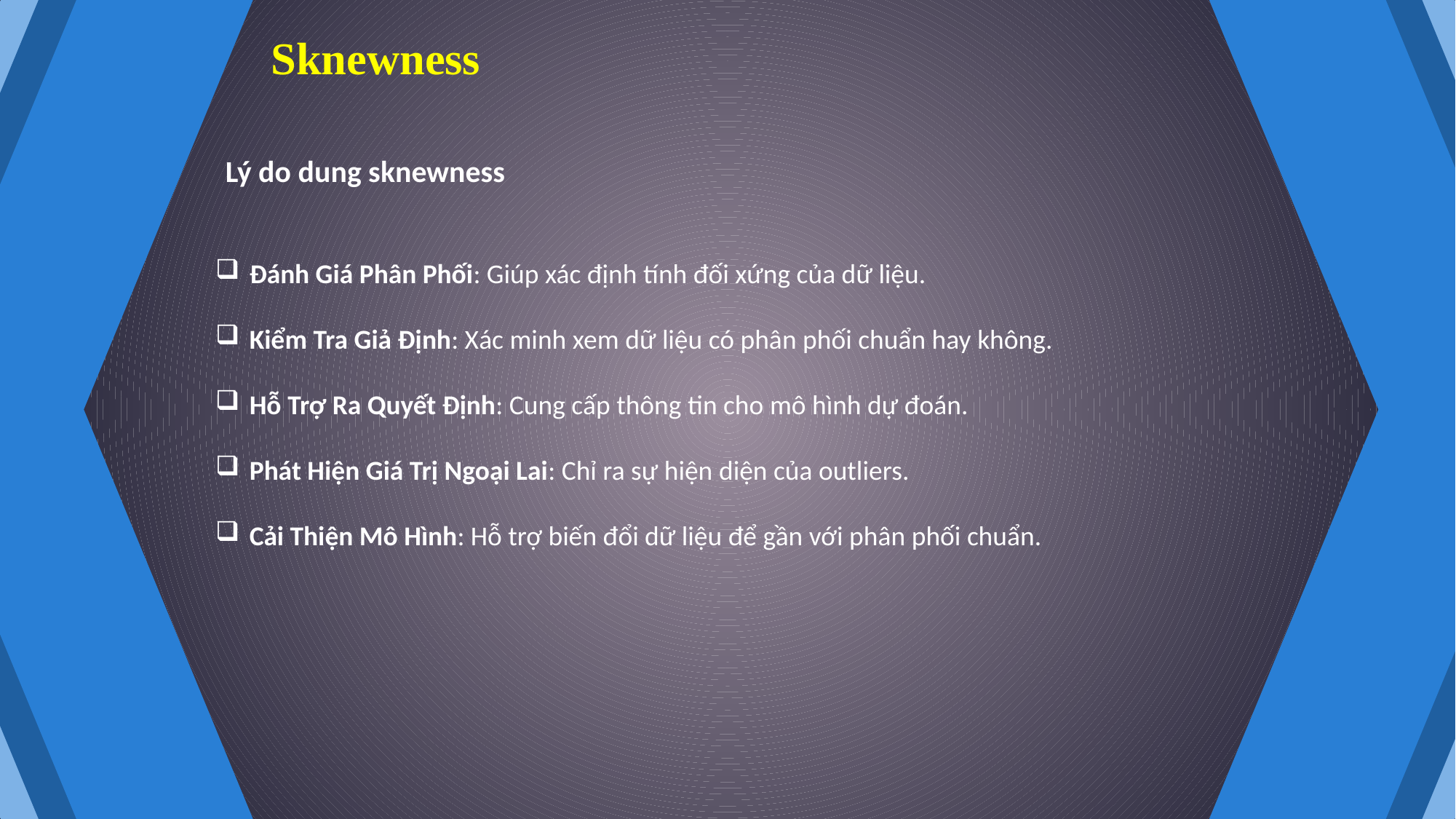

Sknewness
Lý do dung sknewness
Đánh Giá Phân Phối: Giúp xác định tính đối xứng của dữ liệu.

Kiểm Tra Giả Định: Xác minh xem dữ liệu có phân phối chuẩn hay không.

Hỗ Trợ Ra Quyết Định: Cung cấp thông tin cho mô hình dự đoán.

Phát Hiện Giá Trị Ngoại Lai: Chỉ ra sự hiện diện của outliers.

Cải Thiện Mô Hình: Hỗ trợ biến đổi dữ liệu để gần với phân phối chuẩn.
Thực hiện Full Backup định kỳ (hằng ngày hoặc hằng tuần) để luôn có bản sao lưu đầy đủ của cơ sở dữ liệu, giúp khôi phục hệ thống về trạng thái tại thời điểm sao lưu.
RESTORE DATABASE [DatabaseName]
FROM DISK = 'C:\Backup\database_full.bak'
WITH RECOVERY